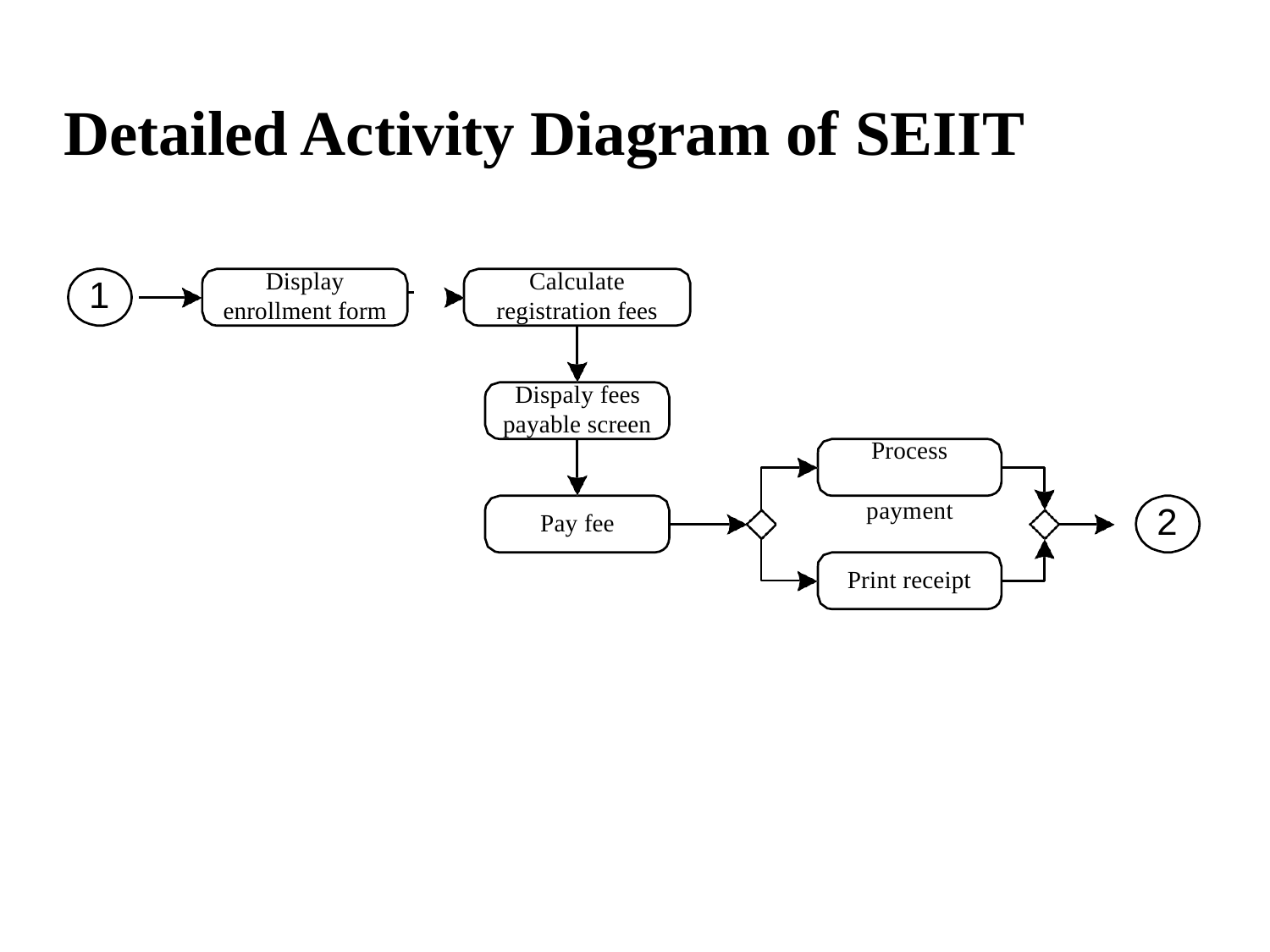

# Detailed Activity Diagram of SEIIT
Display  enrollment form

Calculate  registration fees

1

Dispaly fees  payable screen

Process  payment

2
Pay fee

Print receipt